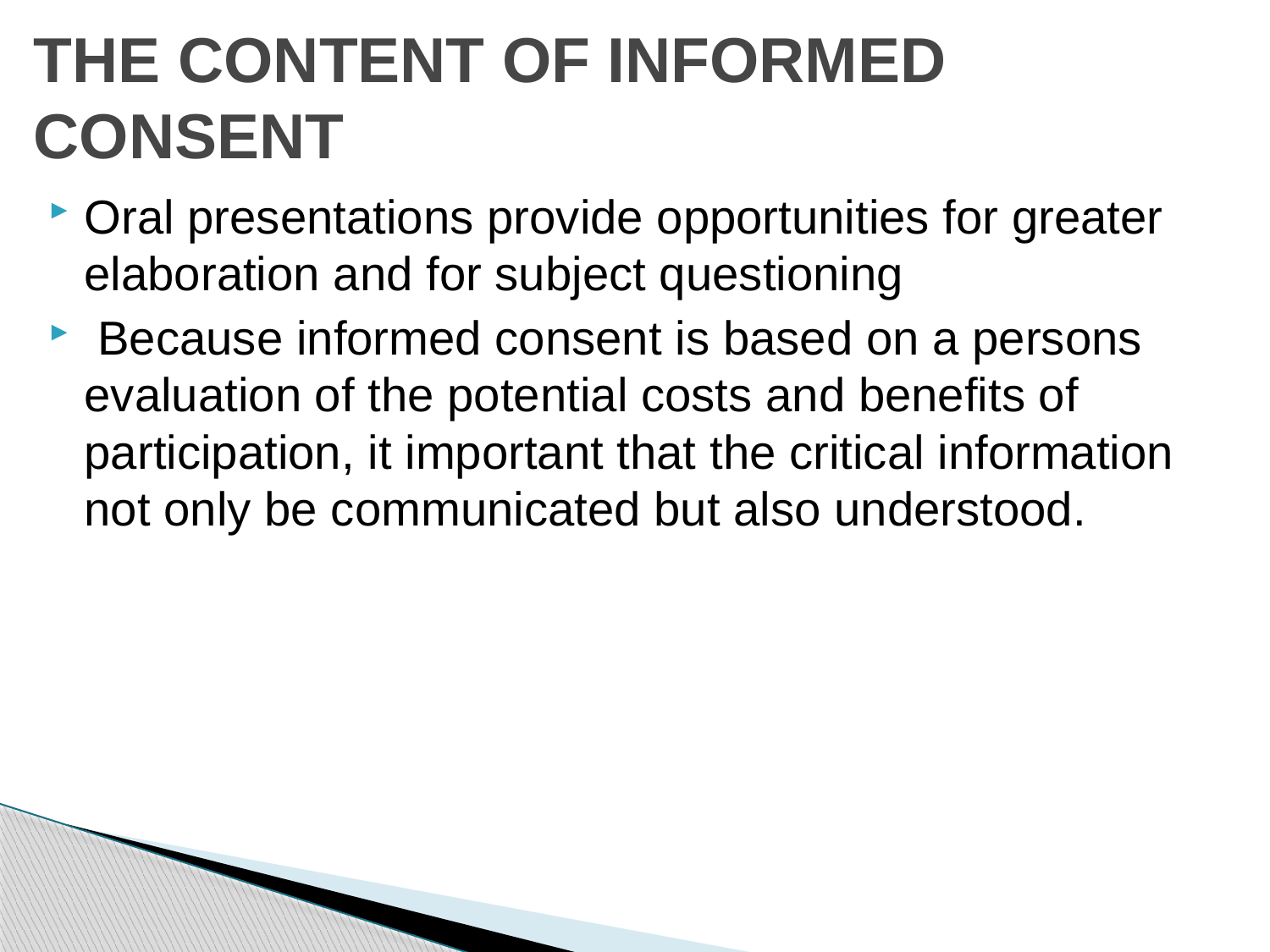

# THE CONTENT OF INFORMED CONSENT
Oral presentations provide opportunities for greater elaboration and for subject questioning
 Because informed consent is based on a persons evaluation of the potential costs and benefits of participation, it important that the critical information not only be communicated but also understood.